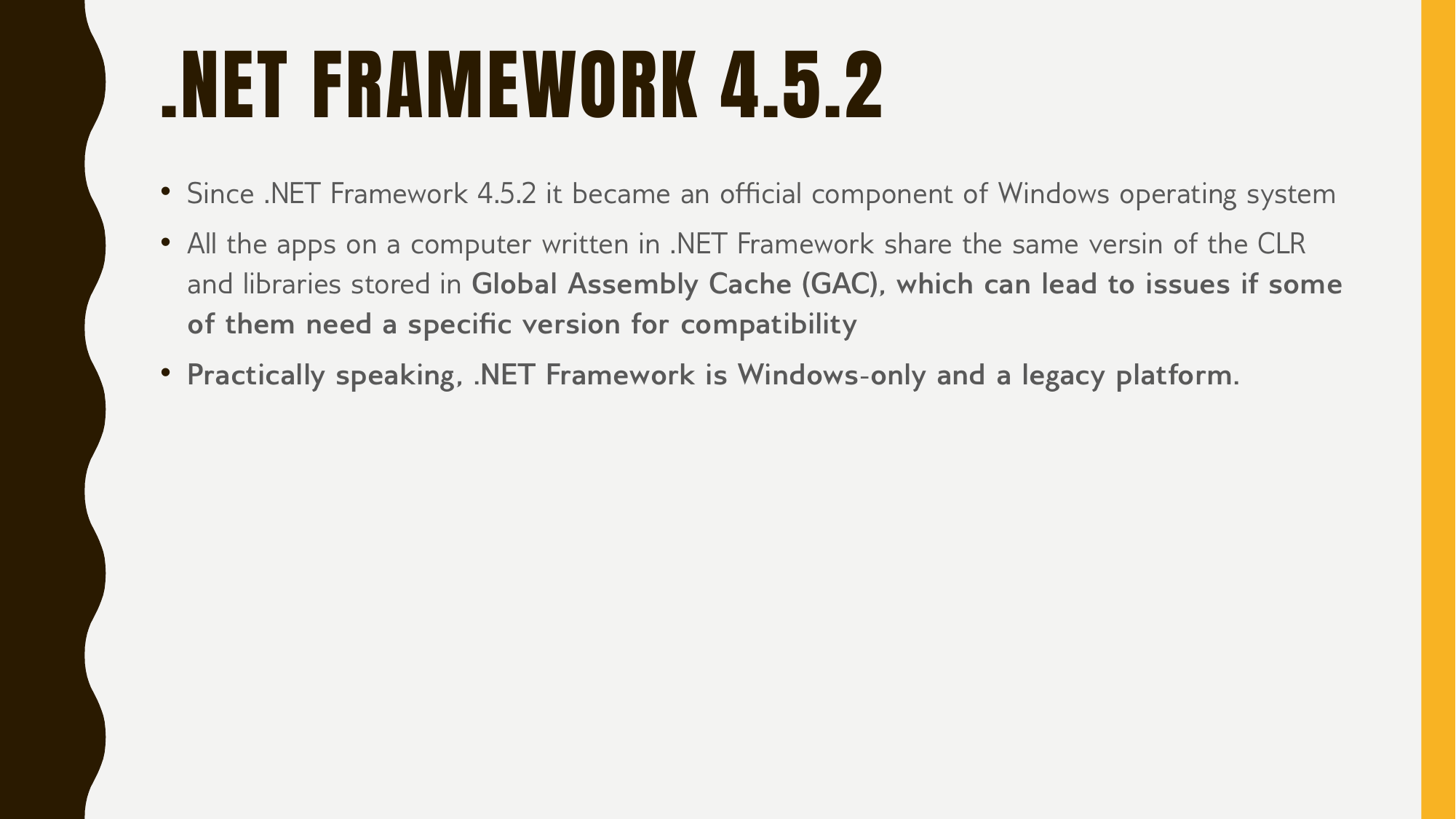

# .NET Framework 4.5.2
Since .NET Framework 4.5.2 it became an official component of Windows operating system
All the apps on a computer written in .NET Framework share the same versin of the CLR and libraries stored in Global Assembly Cache (GAC), which can lead to issues if some of them need a specific version for compatibility
Practically speaking, .NET Framework is Windows-only and a legacy platform.